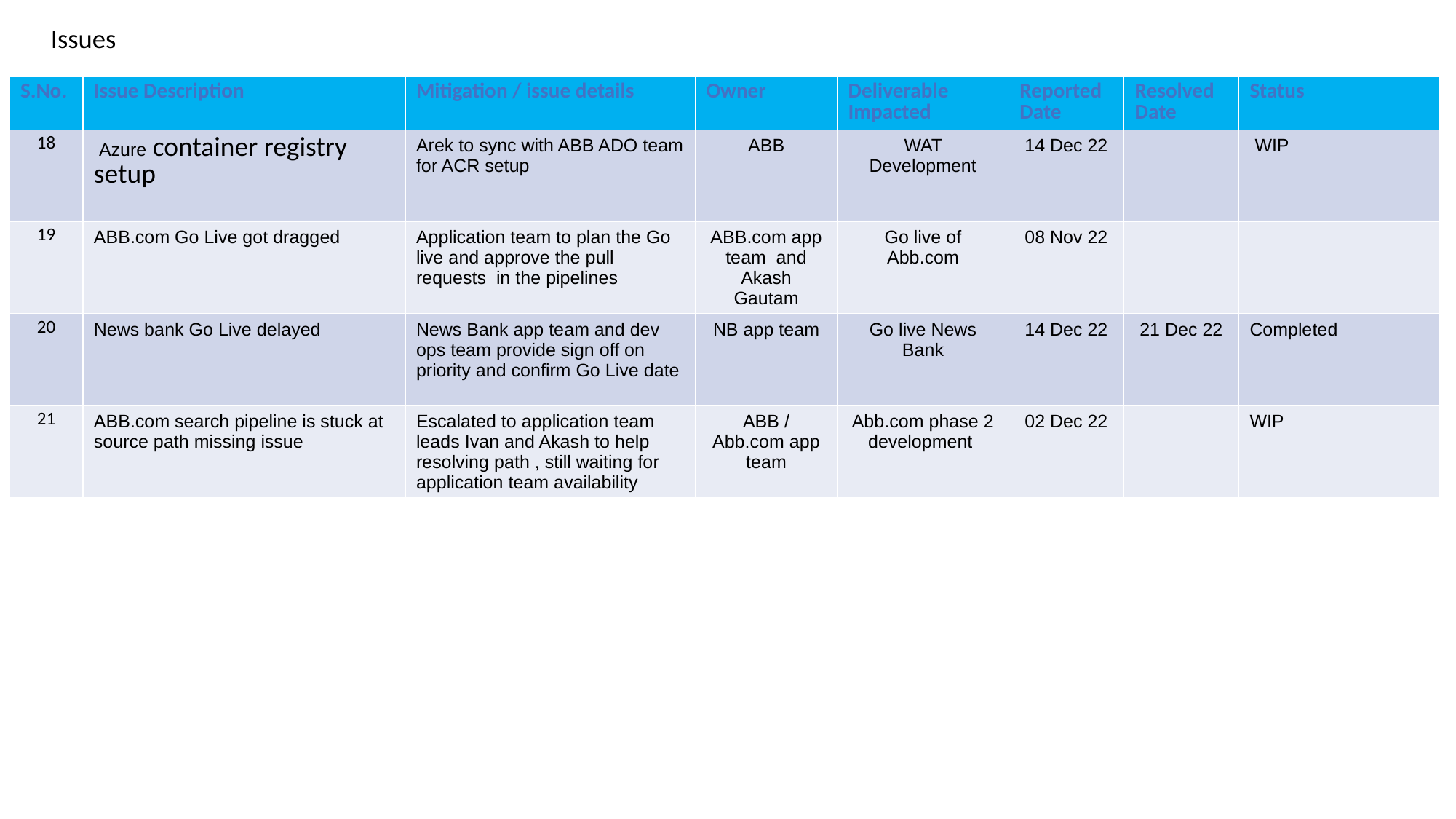

# Issues
| S.No. | Issue Description | Mitigation / issue details | Owner | Deliverable Impacted | Reported Date | Resolved Date | Status |
| --- | --- | --- | --- | --- | --- | --- | --- |
| 18 | Azure container registry setup | Arek to sync with ABB ADO team for ACR setup | ABB | WAT Development | 14 Dec 22 |  | WIP |
| 19 | ABB.com Go Live got dragged | Application team to plan the Go live and approve the pull requests in the pipelines | ABB.com app team and Akash Gautam | Go live of Abb.com | 08 Nov 22 |  |  |
| 20 | News bank Go Live delayed | News Bank app team and dev ops team provide sign off on priority and confirm Go Live date | NB app team | Go live News Bank | 14 Dec 22 | 21 Dec 22 | Completed |
| 21 | ABB.com search pipeline is stuck at source path missing issue | Escalated to application team leads Ivan and Akash to help resolving path , still waiting for application team availability | ABB / Abb.com app team | Abb.com phase 2 development | 02 Dec 22 |  | WIP |